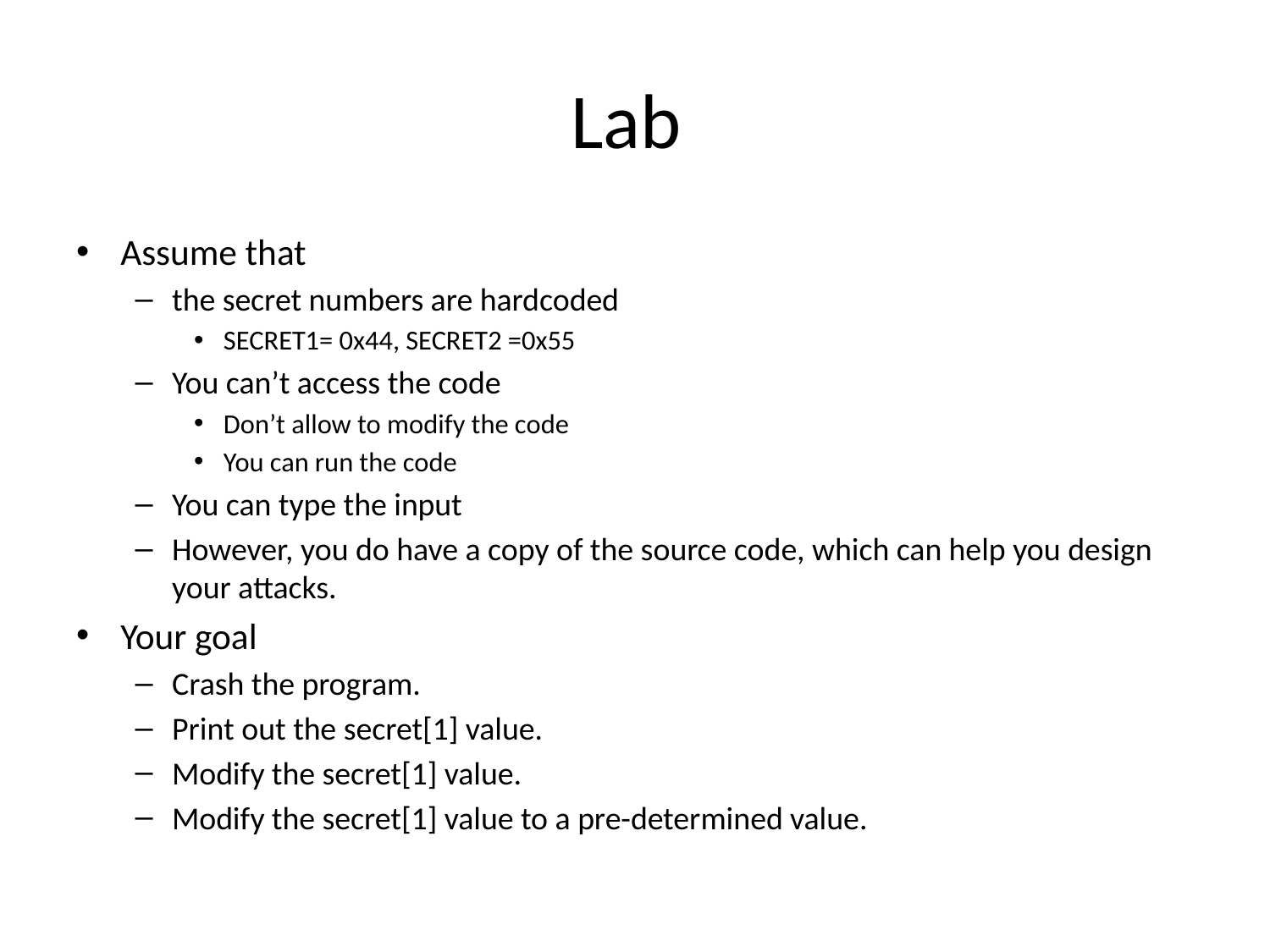

# Lab
Assume that
the secret numbers are hardcoded
SECRET1= 0x44, SECRET2 =0x55
You can’t access the code
Don’t allow to modify the code
You can run the code
You can type the input
However, you do have a copy of the source code, which can help you design your attacks.
Your goal
Crash the program.
Print out the secret[1] value.
Modify the secret[1] value.
Modify the secret[1] value to a pre-determined value.